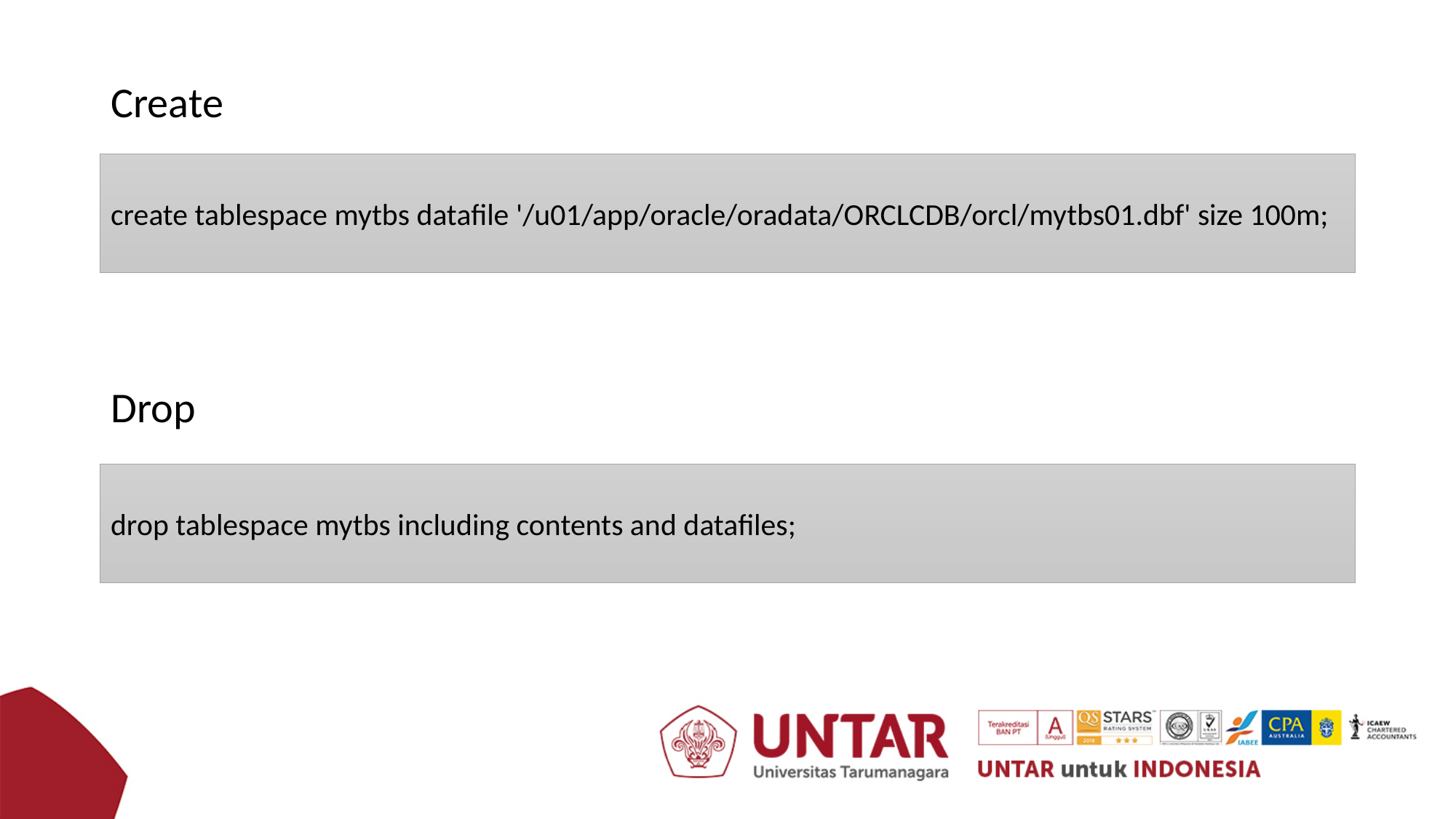

Create

Drop

create tablespace mytbs datafile '/u01/app/oracle/oradata/ORCLCDB/orcl/mytbs01.dbf' size 100m;
drop tablespace mytbs including contents and datafiles;